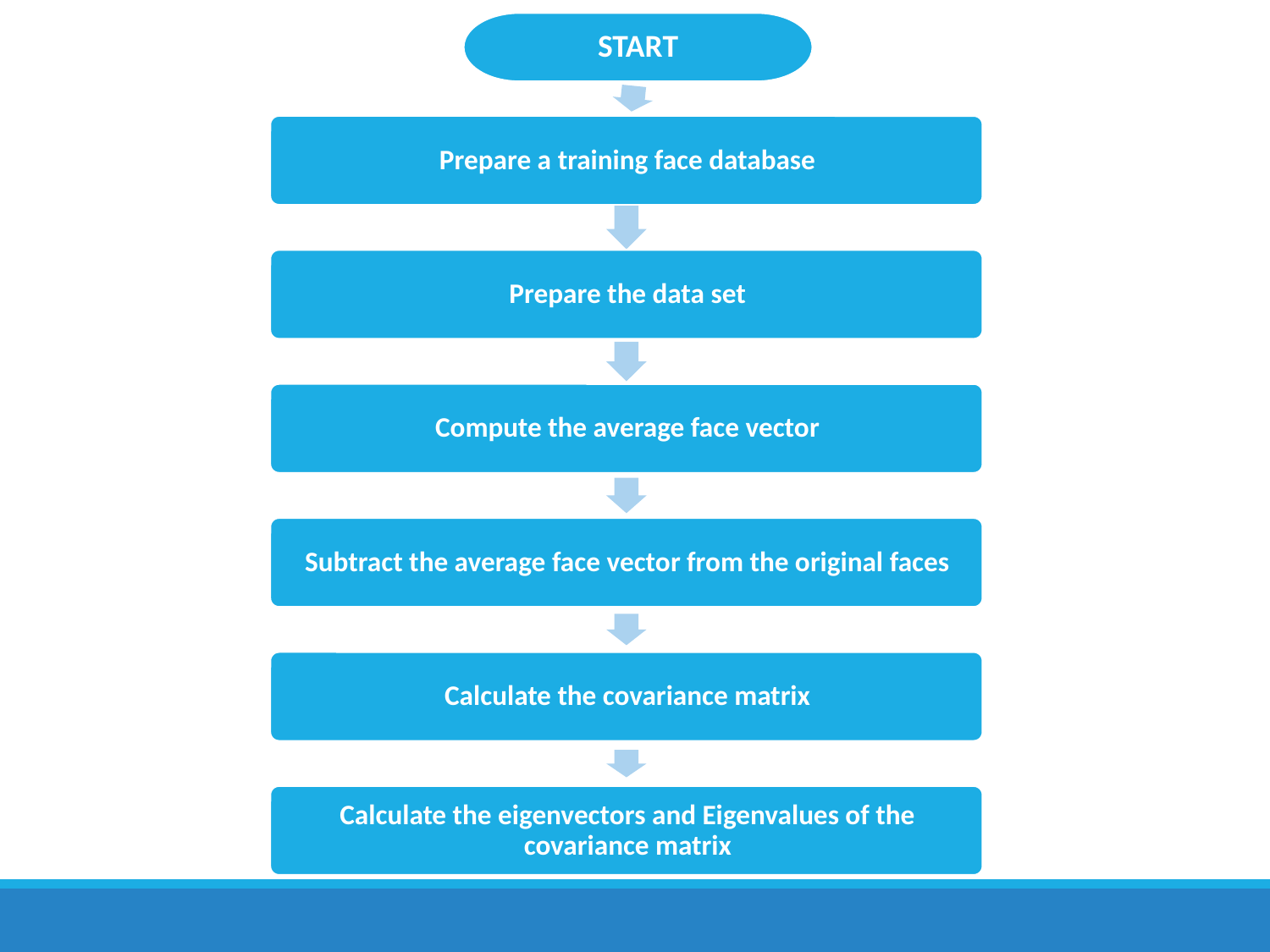

START

Prepare a training face database

Prepare the data set

Compute the average face vector

Subtract the average face vector from the original faces

Calculate the covariance matrix

Calculate the eigenvectors and Eigenvalues of the covariance matrix